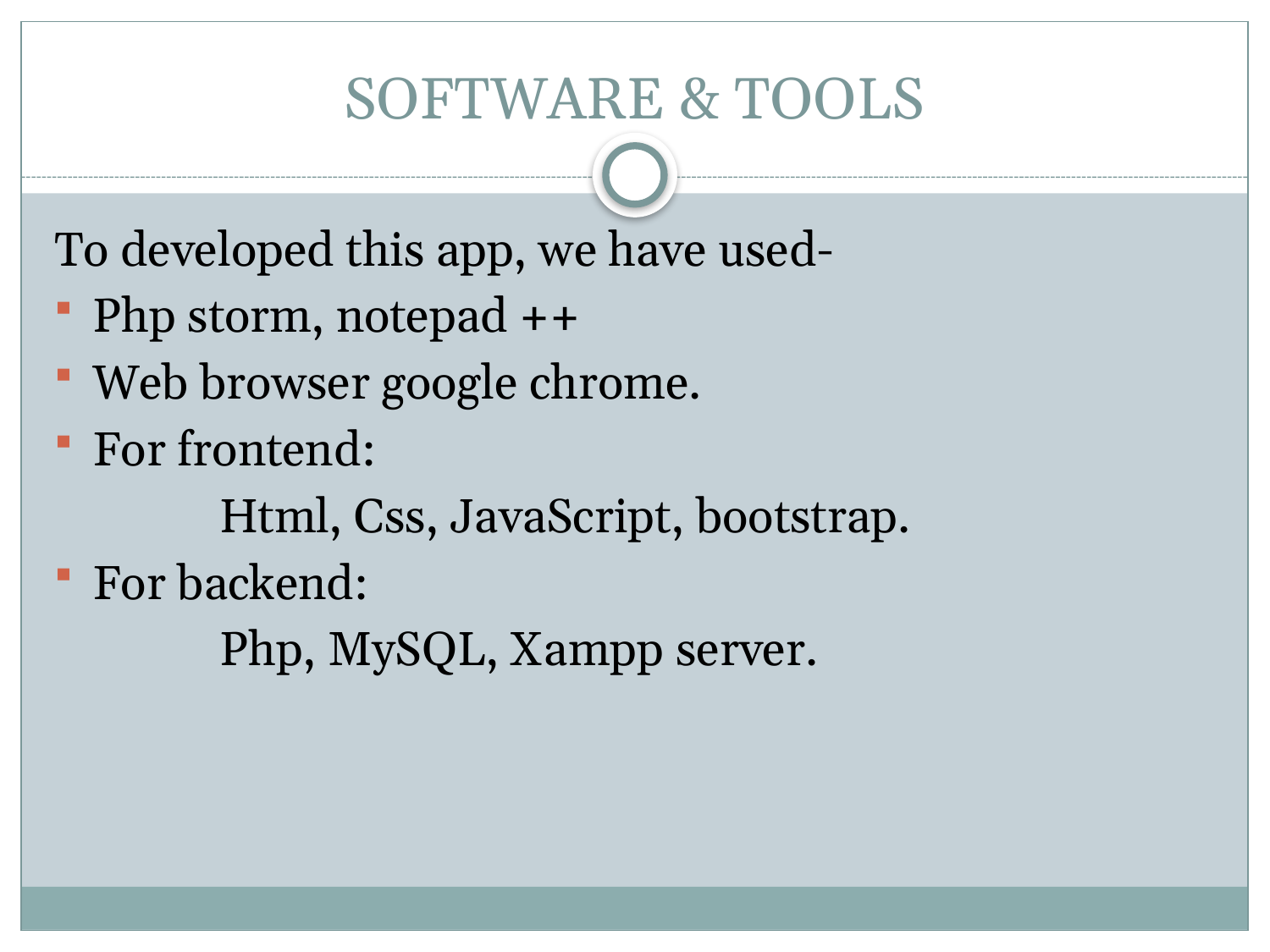

# SOFTWARE & TOOLS
To developed this app, we have used-
Php storm, notepad ++
Web browser google chrome.
For frontend:
    	Html, Css, JavaScript, bootstrap.
For backend:
		Php, MySQL, Xampp server.